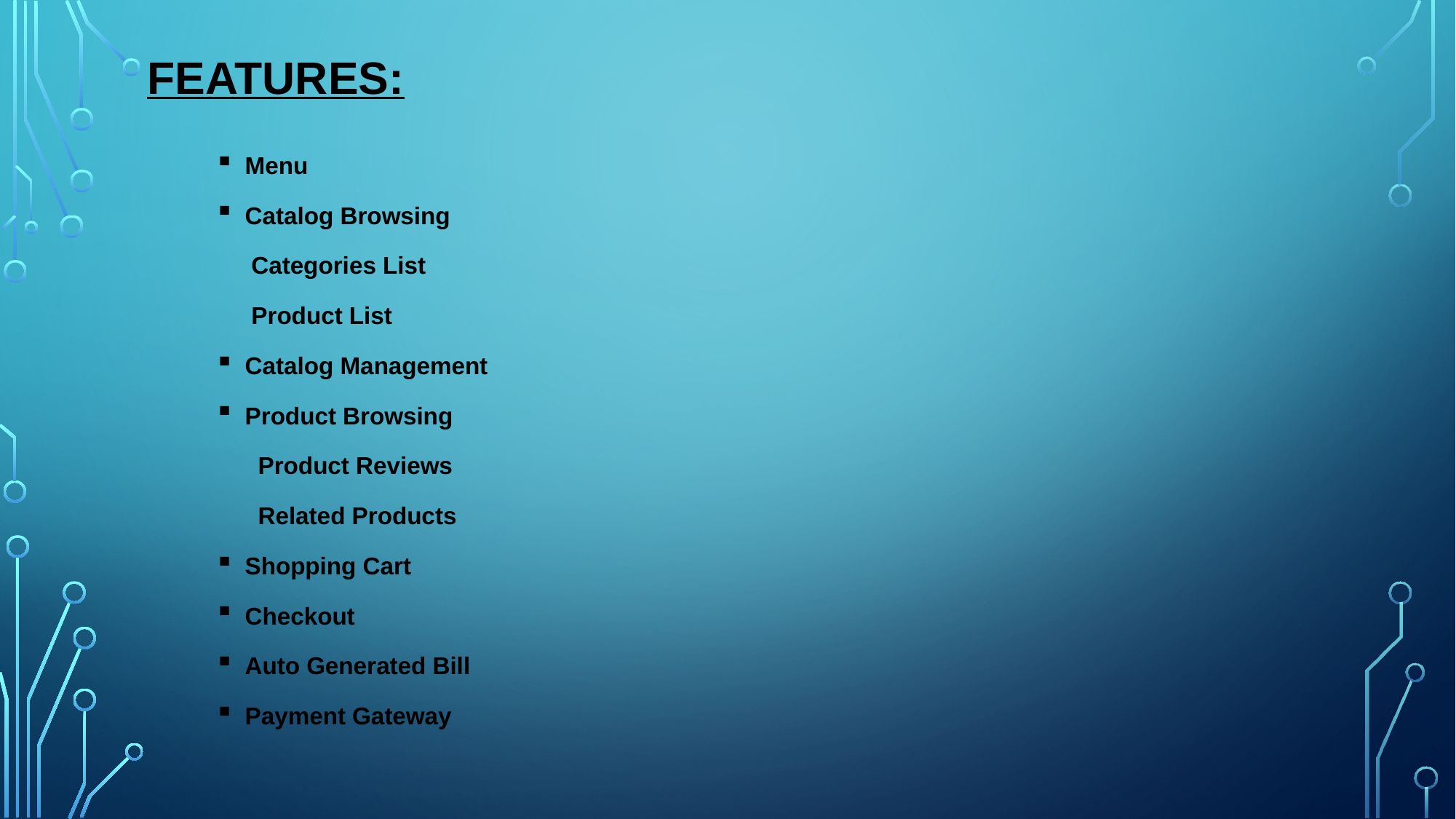

# Features:
Menu
Catalog Browsing
     Categories List
     Product List
Catalog Management
Product Browsing
      Product Reviews
      Related Products
Shopping Cart
Checkout
Auto Generated Bill
Payment Gateway